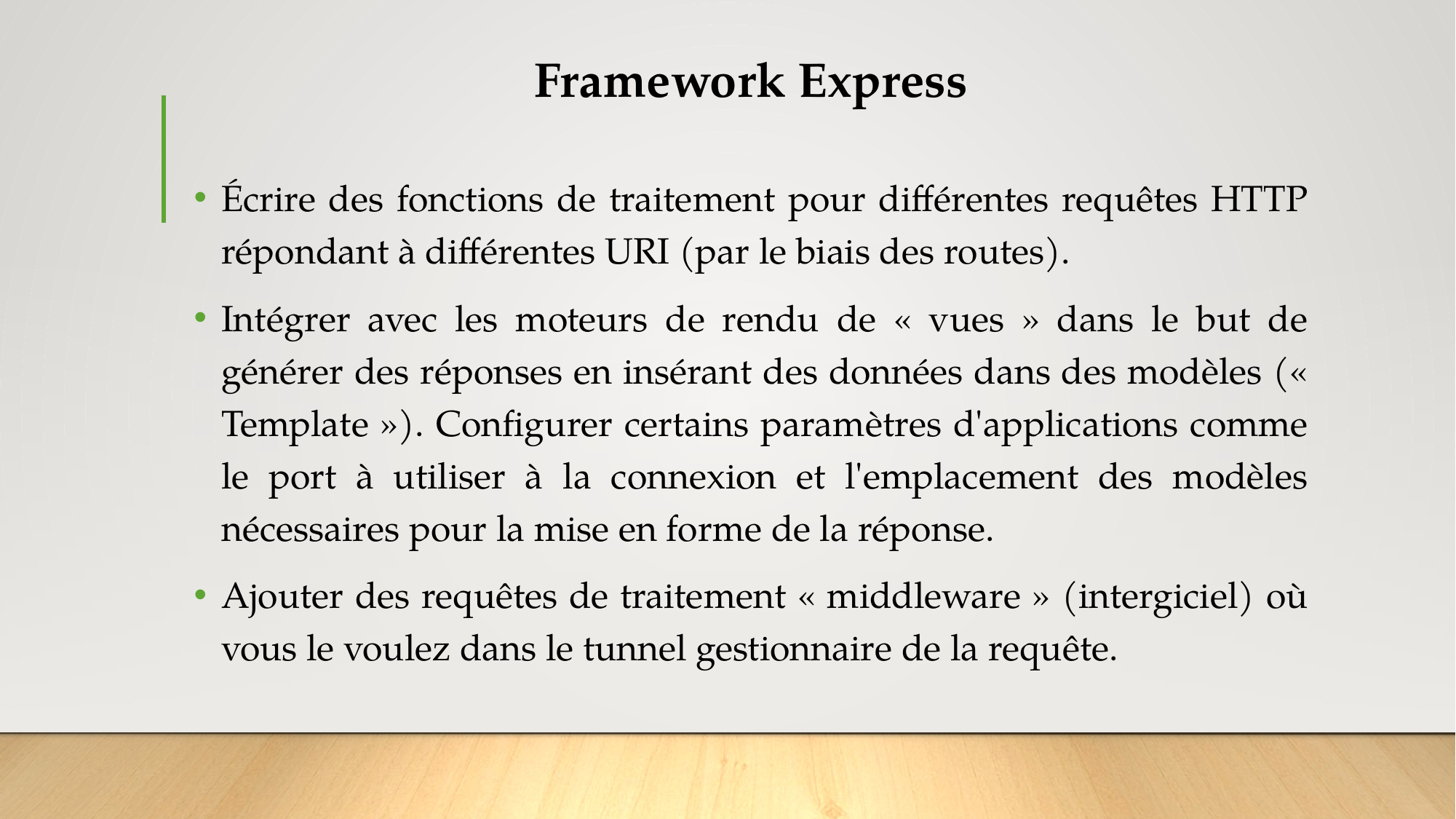

# Framework Express
Écrire des fonctions de traitement pour différentes requêtes HTTP répondant à différentes URI (par le biais des routes).
Intégrer avec les moteurs de rendu de « vues » dans le but de générer des réponses en insérant des données dans des modèles (« Template »). Configurer certains paramètres d'applications comme le port à utiliser à la connexion et l'emplacement des modèles nécessaires pour la mise en forme de la réponse.
Ajouter des requêtes de traitement « middleware » (intergiciel) où vous le voulez dans le tunnel gestionnaire de la requête.